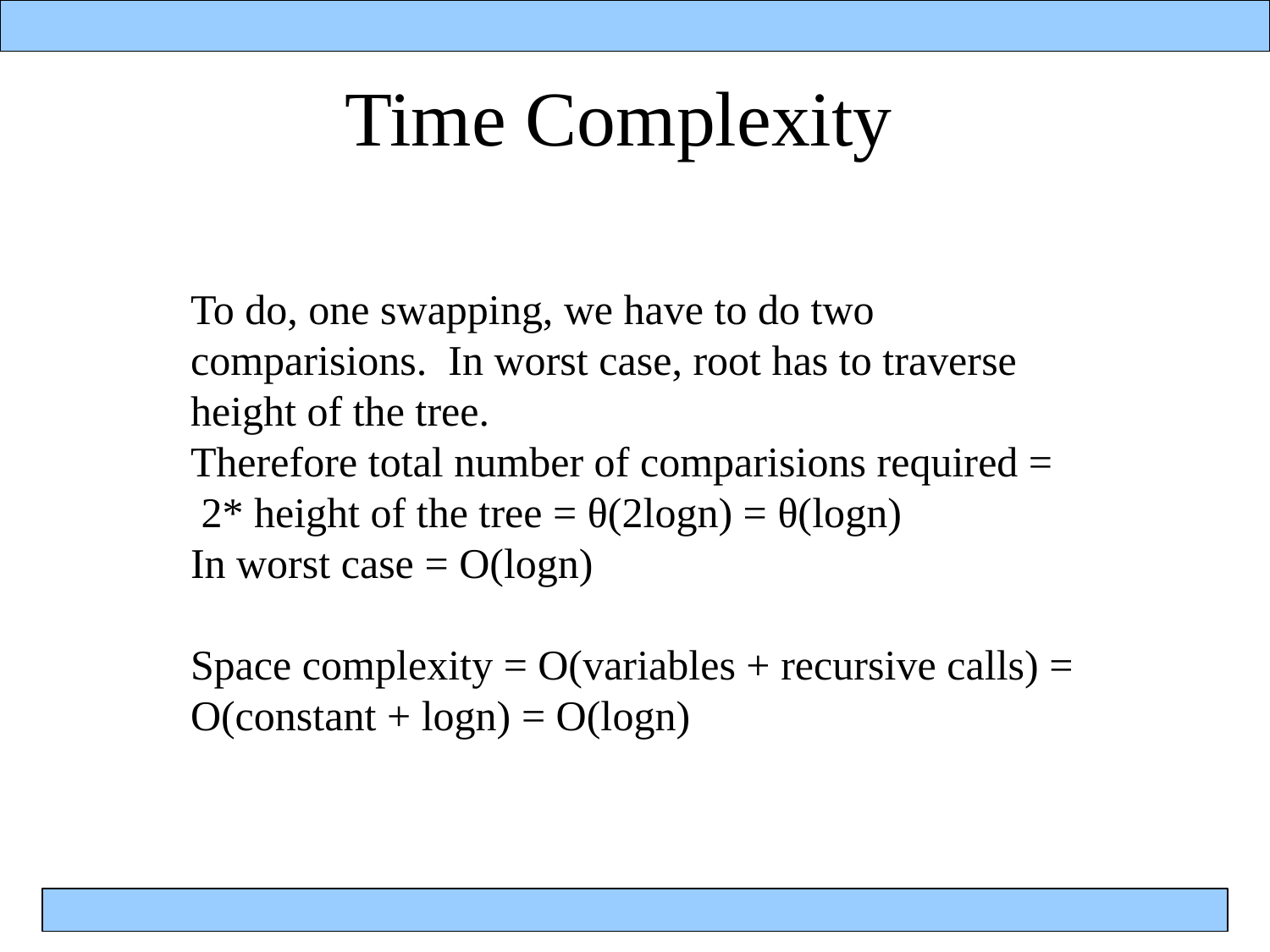

# Time Complexity
To do, one swapping, we have to do two comparisions.  In worst case, root has to traverse height of the tree.
Therefore total number of comparisions required =
 2* height of the tree = θ(2logn) = θ(logn)
In worst case = O(logn)

Space complexity = O(variables + recursive calls) =
O(constant + logn) = O(logn)